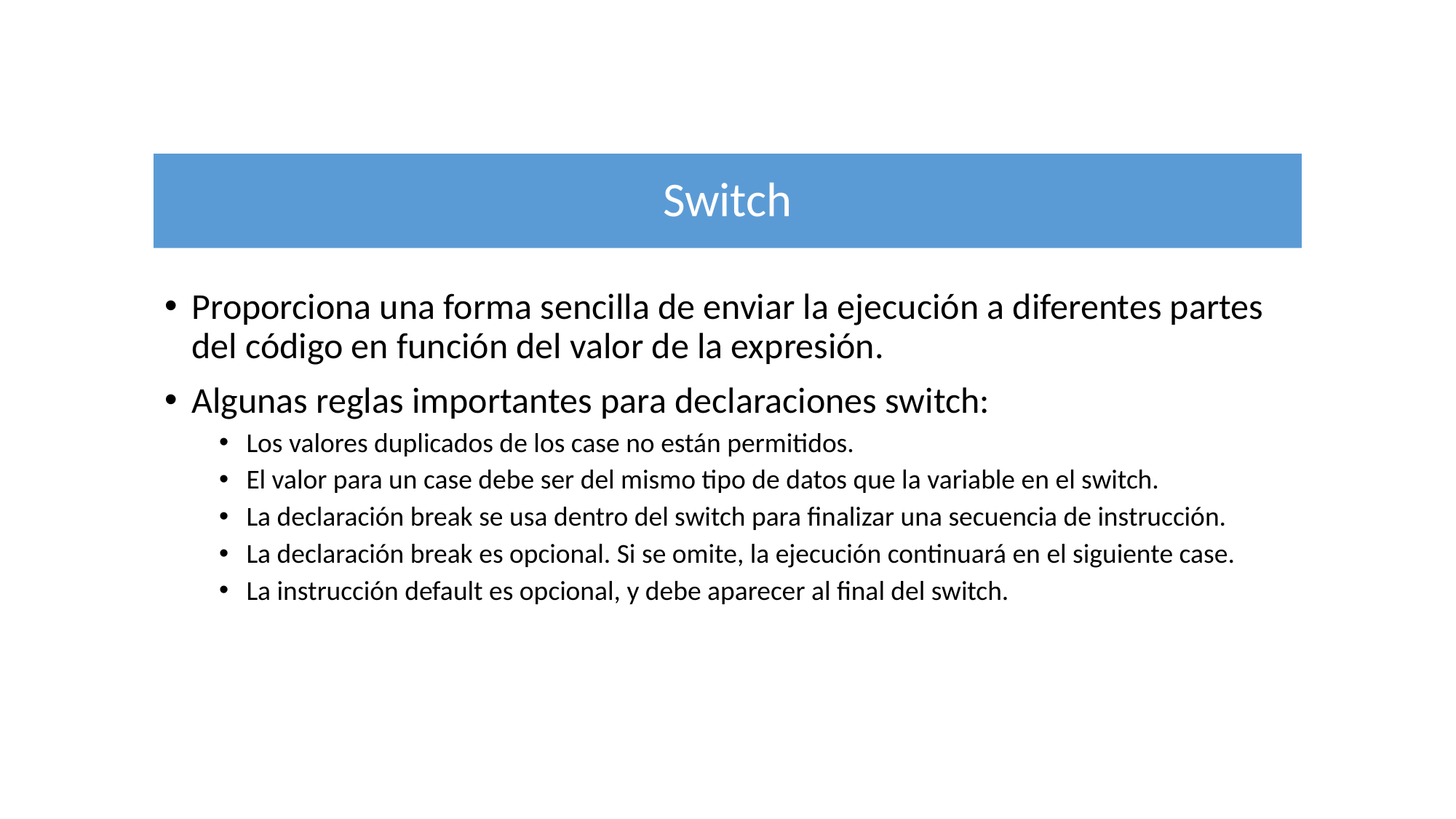

# Switch
Proporciona una forma sencilla de enviar la ejecución a diferentes partes del código en función del valor de la expresión.
Algunas reglas importantes para declaraciones switch:
Los valores duplicados de los case no están permitidos.
El valor para un case debe ser del mismo tipo de datos que la variable en el switch.
La declaración break se usa dentro del switch para finalizar una secuencia de instrucción.
La declaración break es opcional. Si se omite, la ejecución continuará en el siguiente case.
La instrucción default es opcional, y debe aparecer al final del switch.